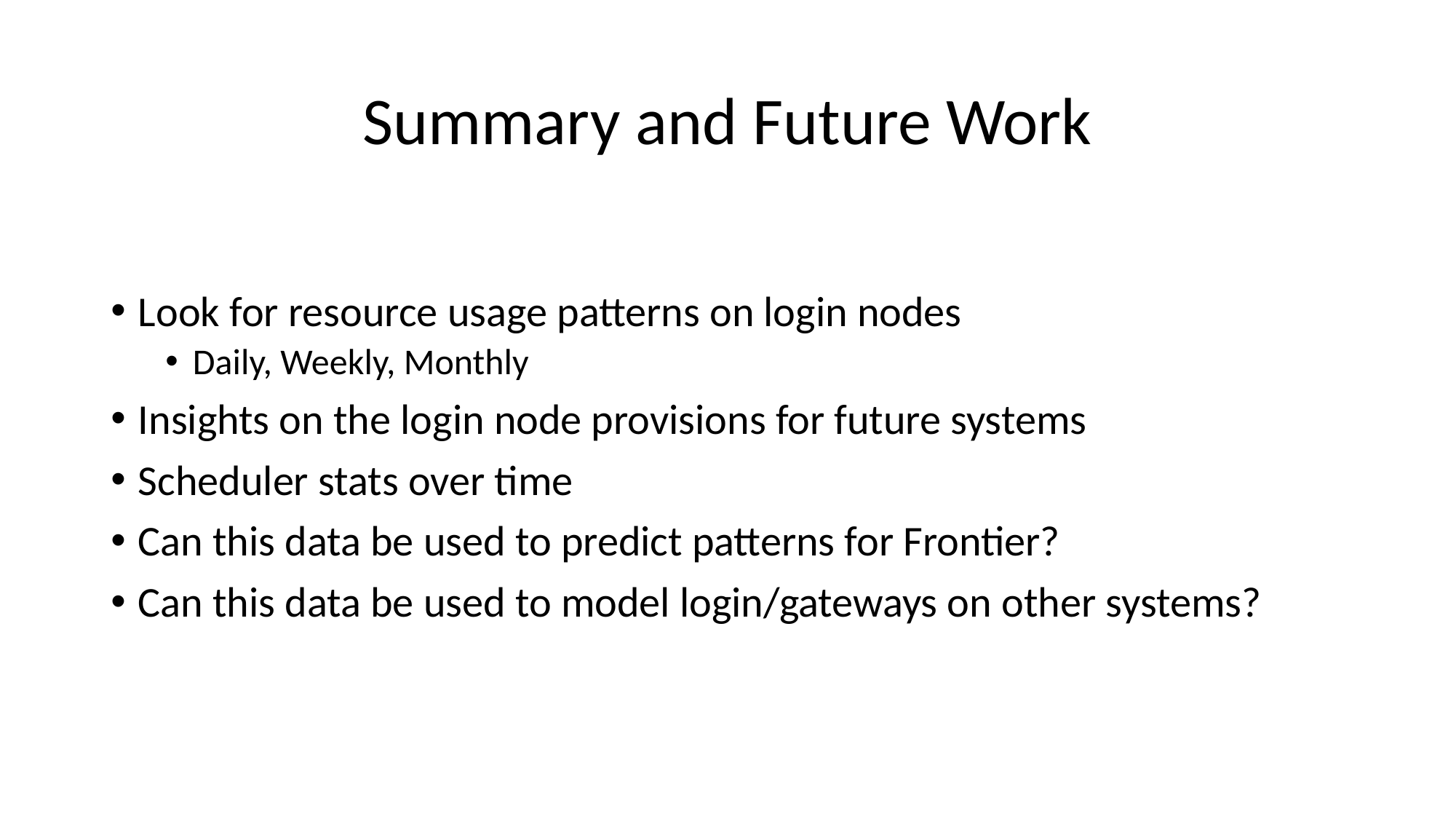

# Summary and Future Work

Look for resource usage patterns on login nodes
Daily, Weekly, Monthly
Insights on the login node provisions for future systems
Scheduler stats over time
Can this data be used to predict patterns for Frontier?
Can this data be used to model login/gateways on other systems?